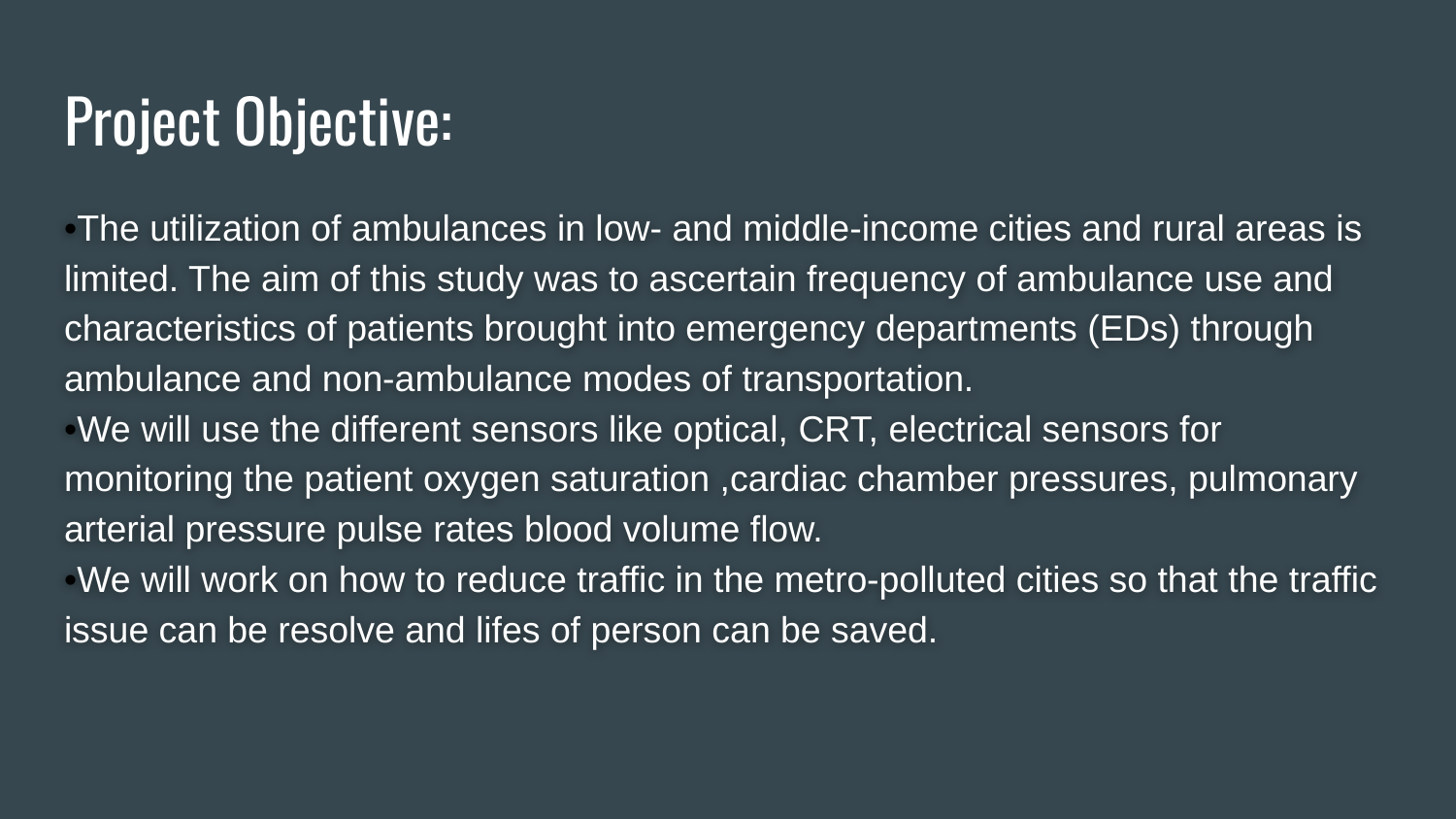

# Project Objective:
•The utilization of ambulances in low- and middle-income cities and rural areas is limited. The aim of this study was to ascertain frequency of ambulance use and characteristics of patients brought into emergency departments (EDs) through ambulance and non-ambulance modes of transportation.
•We will use the different sensors like optical, CRT, electrical sensors for monitoring the patient oxygen saturation ,cardiac chamber pressures, pulmonary arterial pressure pulse rates blood volume flow.
•We will work on how to reduce traffic in the metro-polluted cities so that the traffic issue can be resolve and lifes of person can be saved.